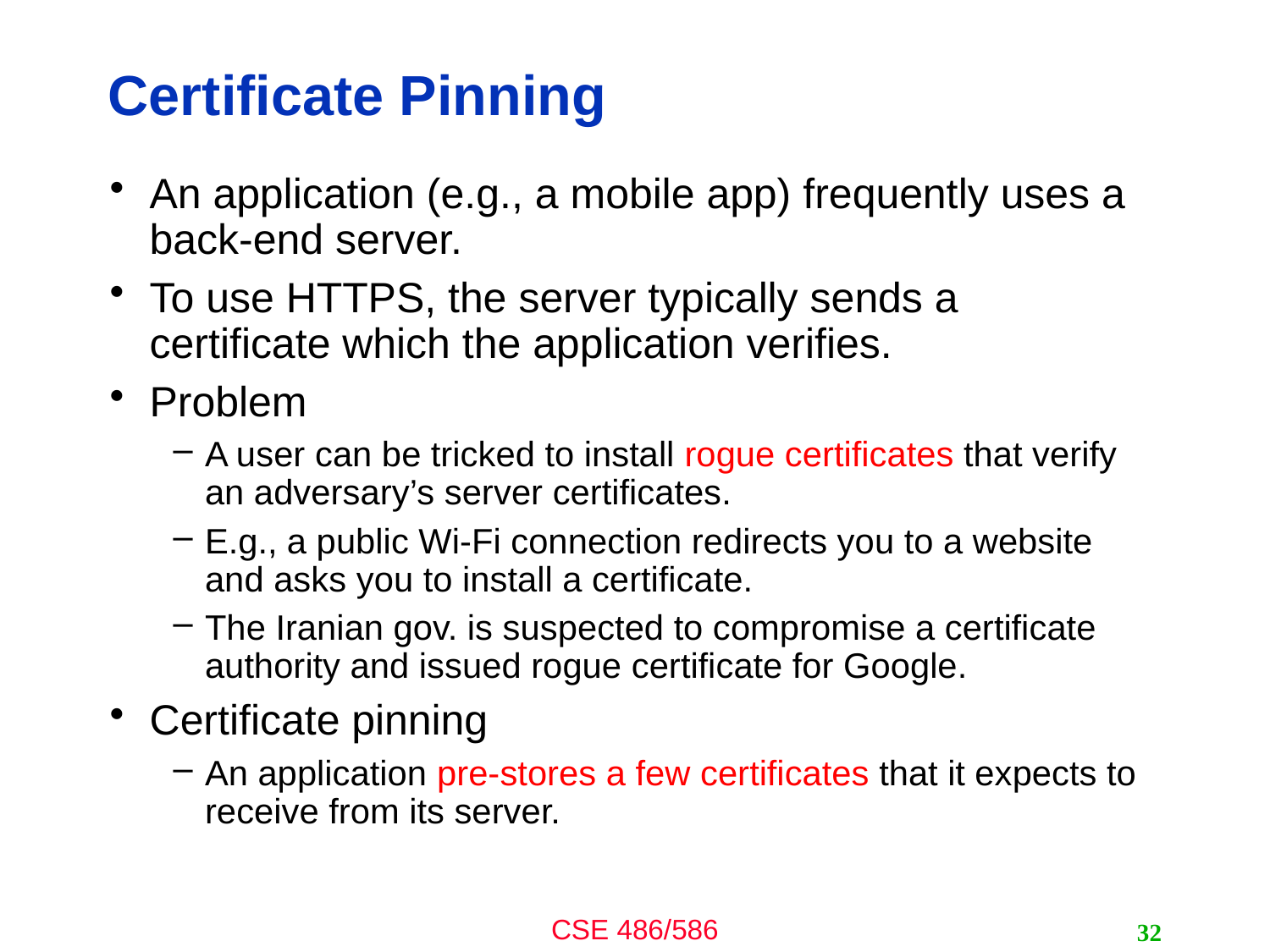

# Certificate Pinning
An application (e.g., a mobile app) frequently uses a back-end server.
To use HTTPS, the server typically sends a certificate which the application verifies.
Problem
A user can be tricked to install rogue certificates that verify an adversary’s server certificates.
E.g., a public Wi-Fi connection redirects you to a website and asks you to install a certificate.
The Iranian gov. is suspected to compromise a certificate authority and issued rogue certificate for Google.
Certificate pinning
An application pre-stores a few certificates that it expects to receive from its server.
32